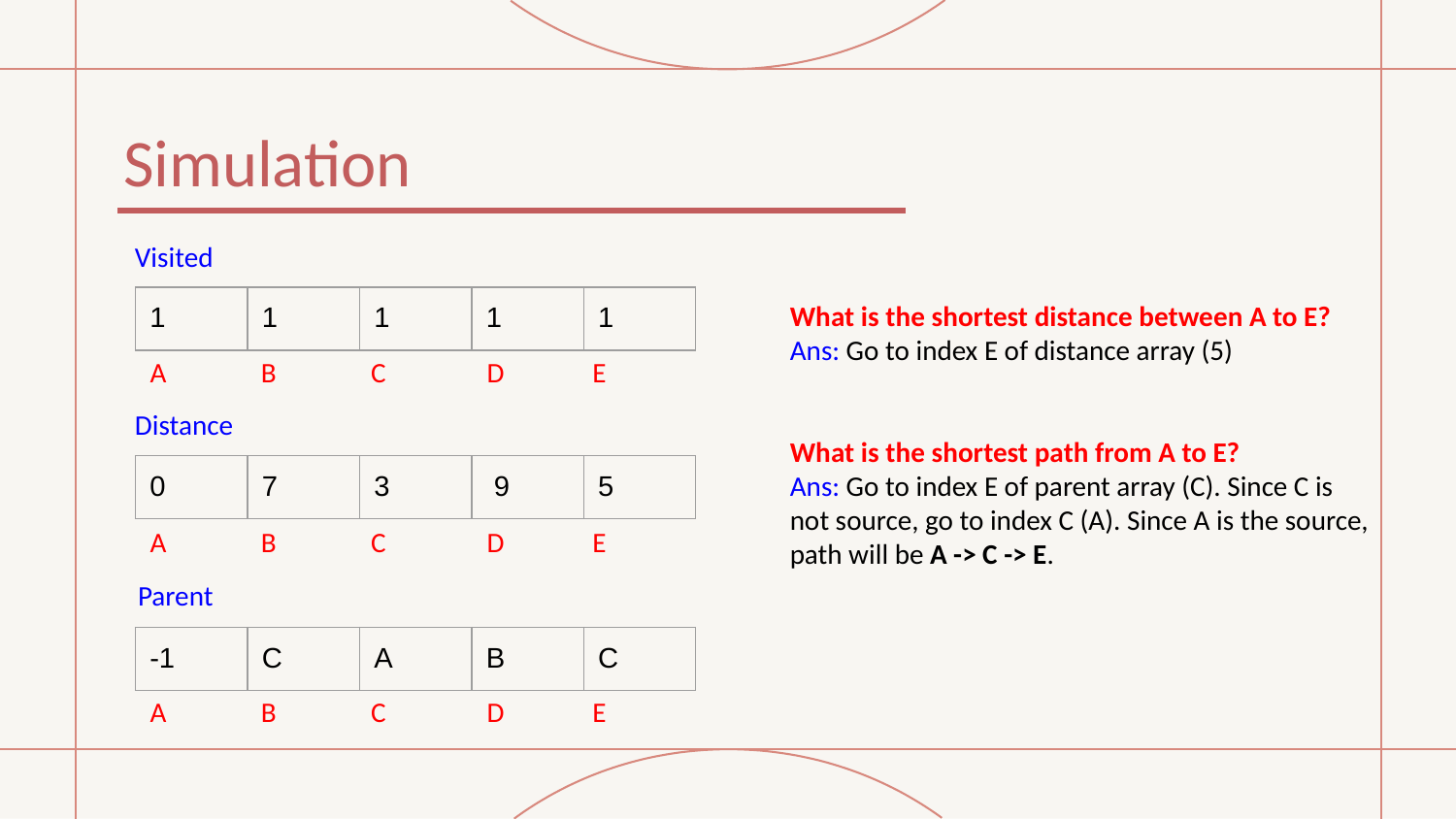

# Simulation
Visited
What is the shortest distance between A to E?
Ans: Go to index E of distance array (5)

What is the shortest path from A to E?
Ans: Go to index E of parent array (C). Since C is
not source, go to index C (A). Since A is the source,
path will be A -> C -> E.
| 1 | 1 | 1 | 1 | 1 |
| --- | --- | --- | --- | --- |
A               B               C                D              E
Distance
| 0 | 7 | 3 | 9 | 5 |
| --- | --- | --- | --- | --- |
A               B               C                D              E
Parent
| -1 | C | A | B | C |
| --- | --- | --- | --- | --- |
A               B               C                D              E